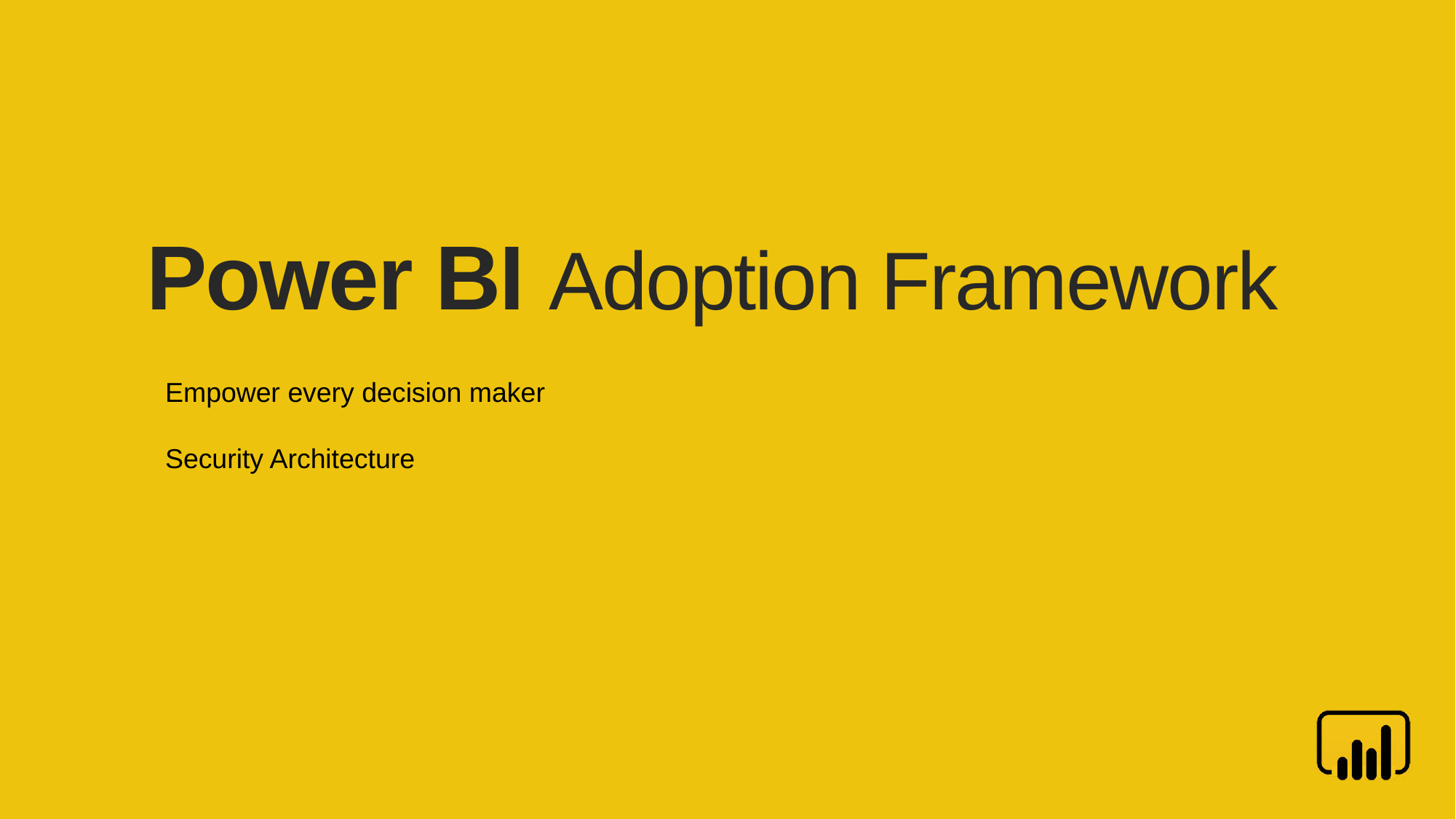

# Power BI Adoption Framework
Empower every decision maker

Security Architecture